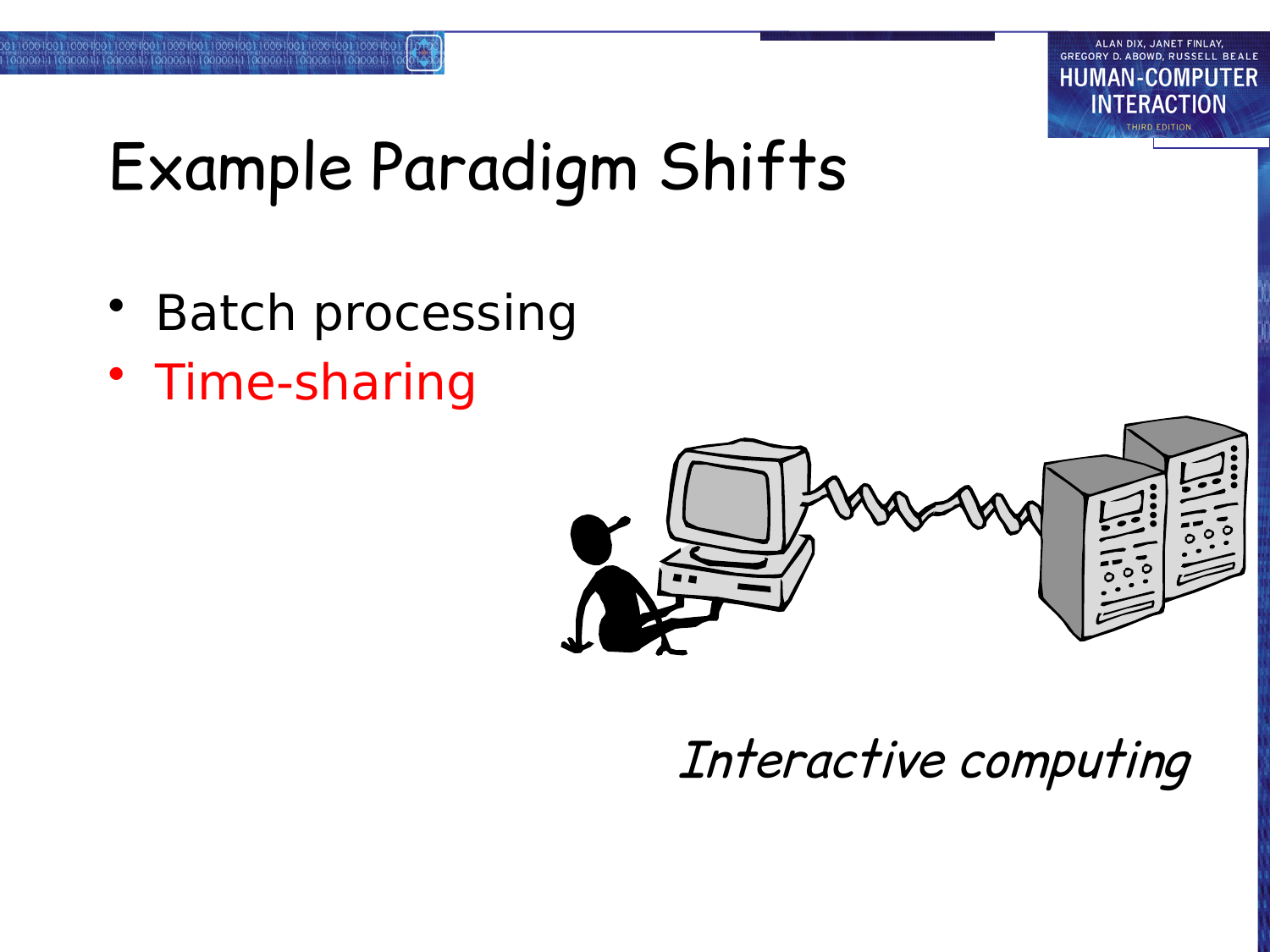

# Example Paradigm Shifts
Batch processing
Time-sharing

Interactive computing